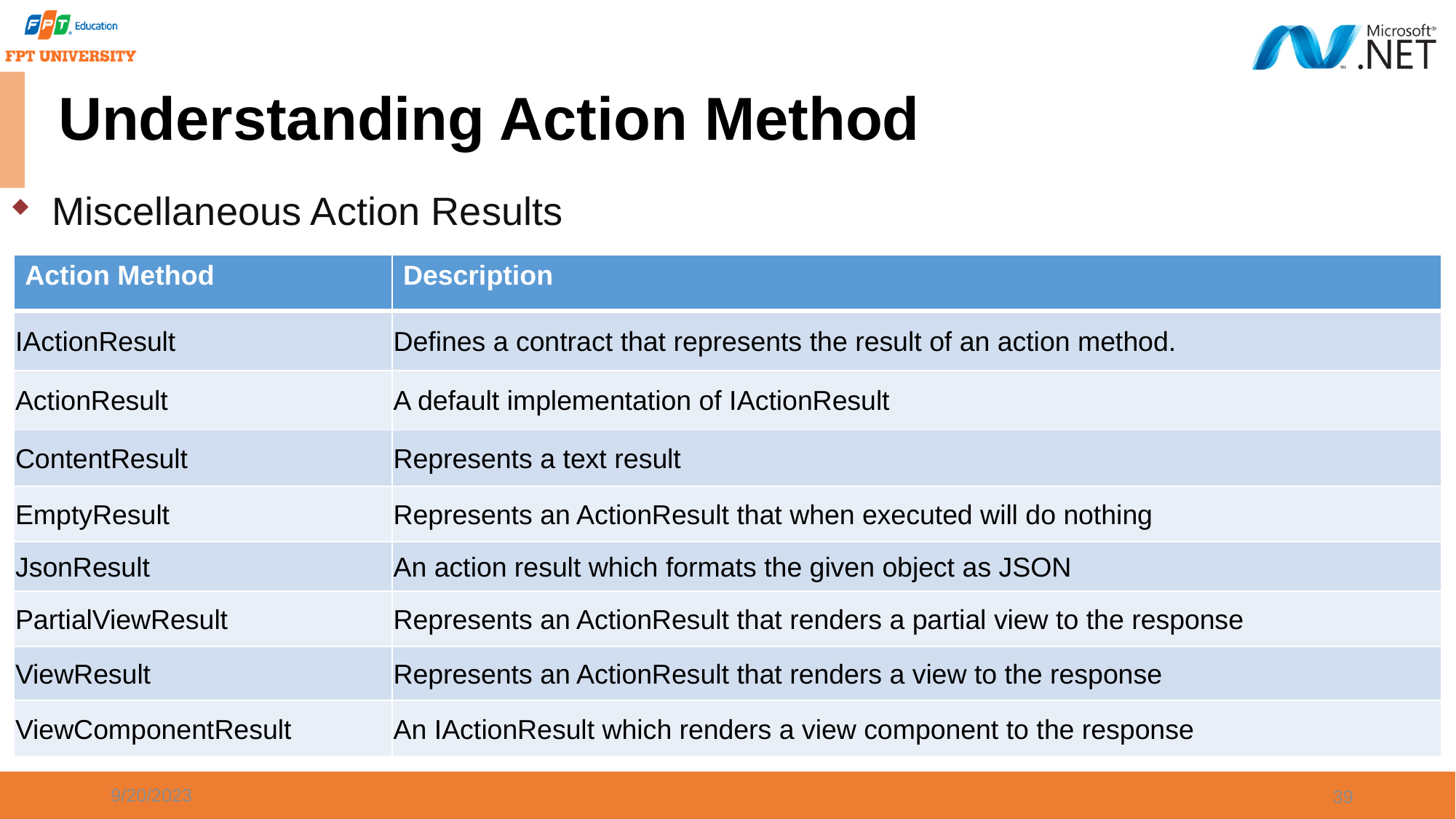

# Understanding Action Method
Miscellaneous Action Results
| Action Method | Description |
| --- | --- |
| IActionResult | Defines a contract that represents the result of an action method. |
| ActionResult | A default implementation of IActionResult |
| ContentResult | Represents a text result |
| EmptyResult | Represents an ActionResult that when executed will do nothing |
| JsonResult | An action result which formats the given object as JSON |
| PartialViewResult | Represents an ActionResult that renders a partial view to the response |
| ViewResult | Represents an ActionResult that renders a view to the response |
| ViewComponentResult | An IActionResult which renders a view component to the response |
9/20/2023
39